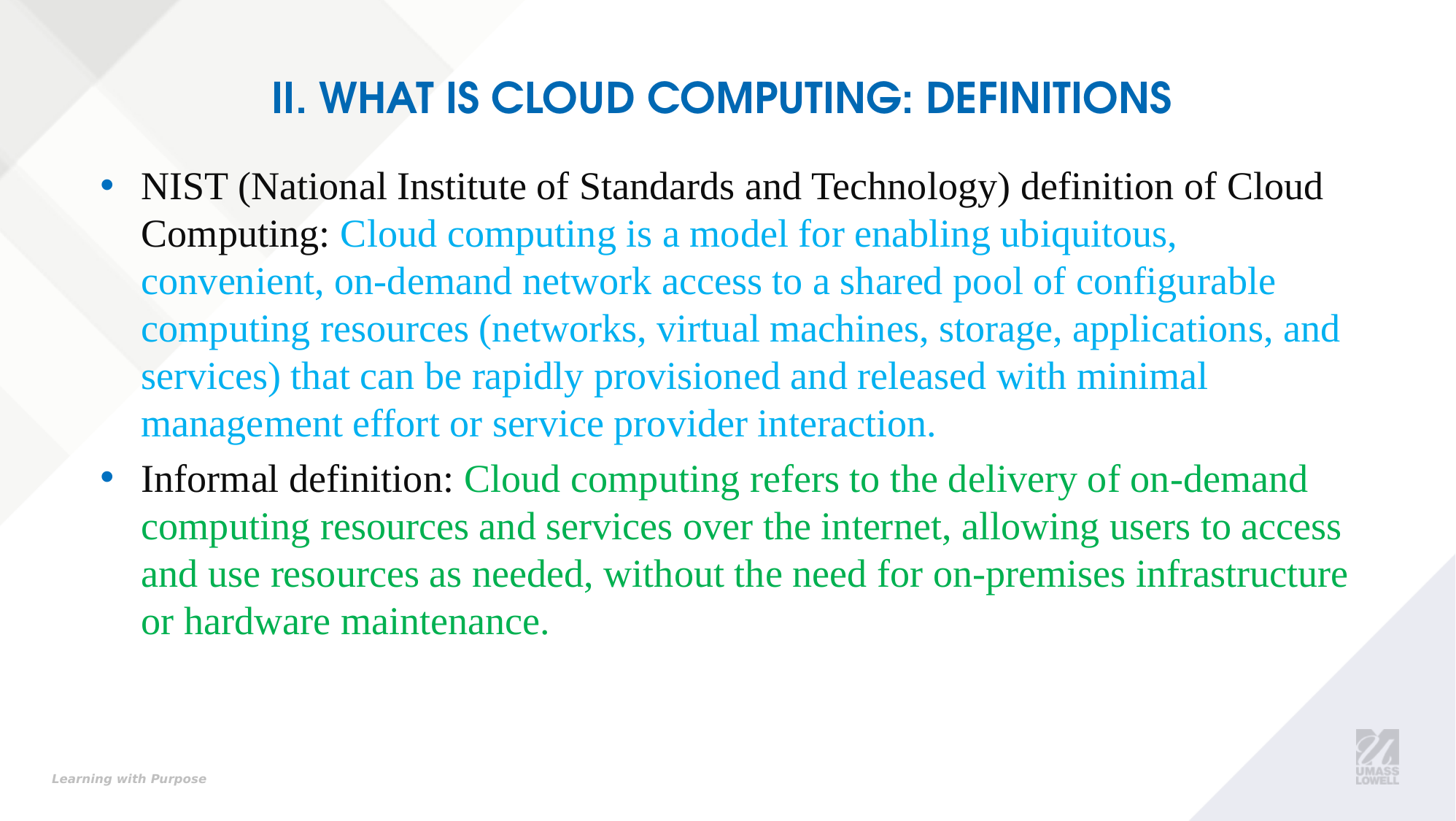

# ii. What is cloud computing: Definitions
NIST (National Institute of Standards and Technology) definition of Cloud Computing: Cloud computing is a model for enabling ubiquitous, convenient, on-demand network access to a shared pool of configurable computing resources (networks, virtual machines, storage, applications, and services) that can be rapidly provisioned and released with minimal management effort or service provider interaction.
Informal definition: Cloud computing refers to the delivery of on-demand computing resources and services over the internet, allowing users to access and use resources as needed, without the need for on-premises infrastructure or hardware maintenance.